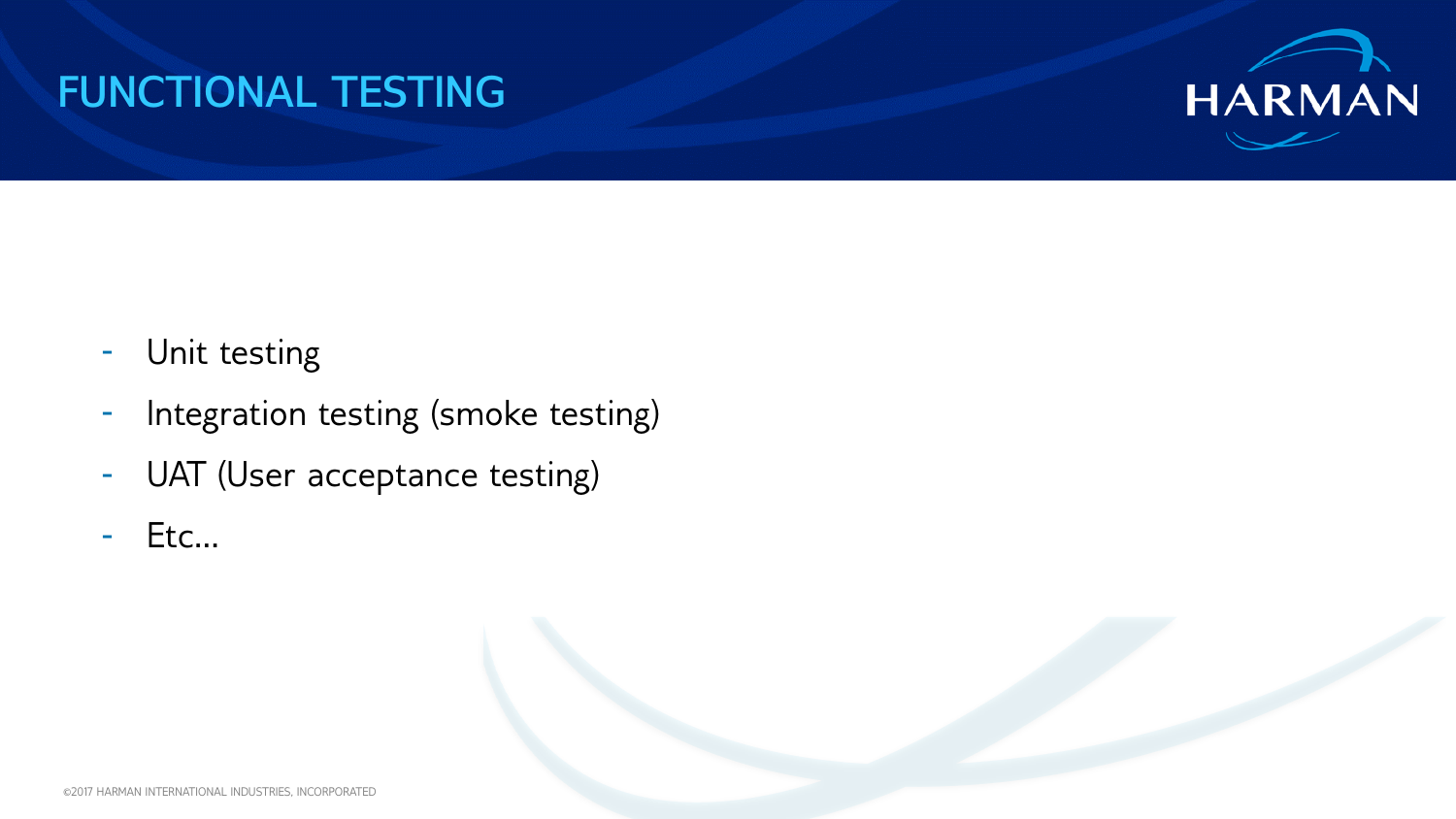

Functional testing

#

Unit testing
Integration testing (smoke testing)
UAT (User acceptance testing)
Etc…